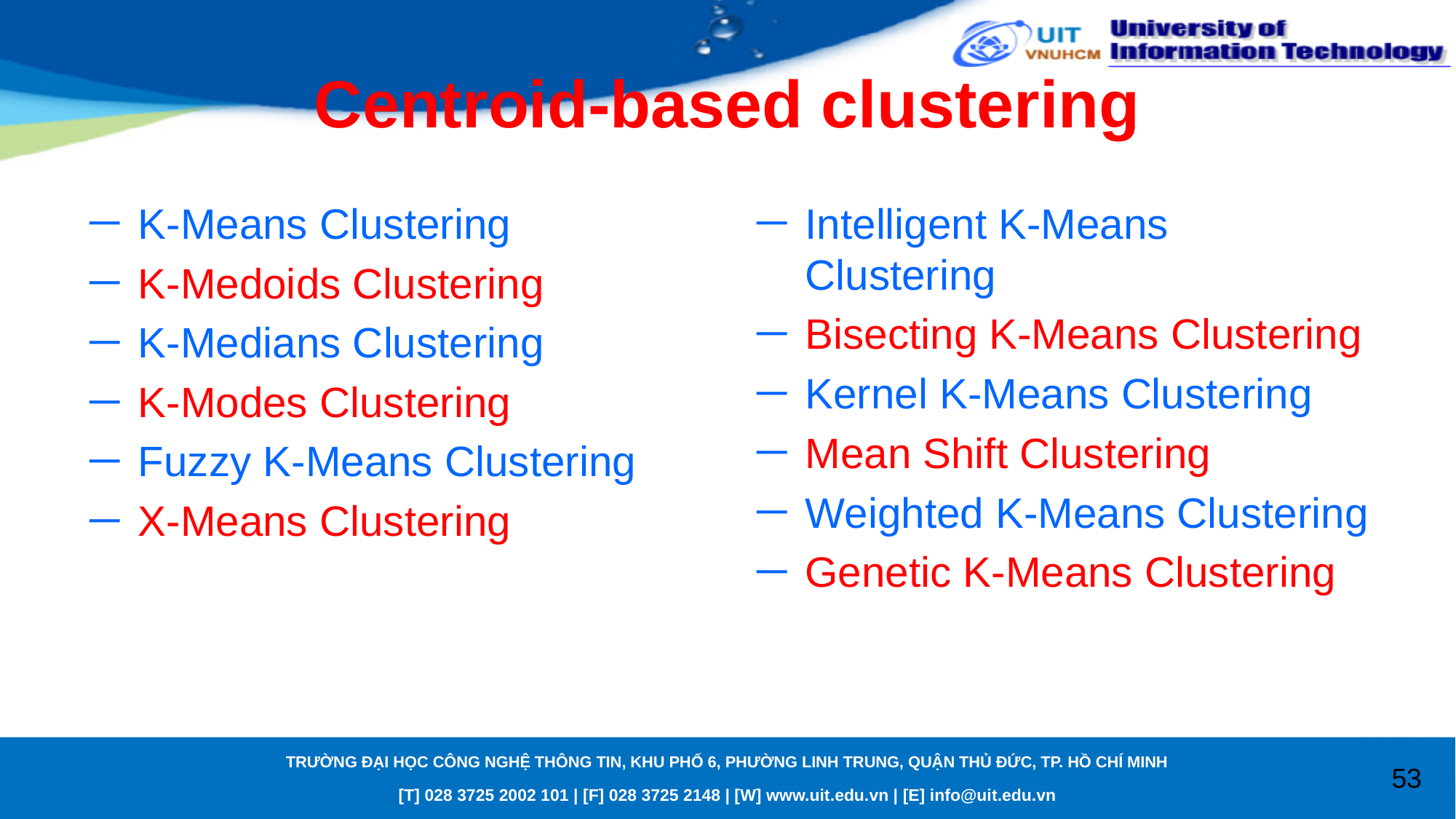

# Centroid-based clustering
K-Means Clustering
K-Medoids Clustering
K-Medians Clustering
K-Modes Clustering
Fuzzy K-Means Clustering
X-Means Clustering

Intelligent K-Means Clustering
Bisecting K-Means Clustering
Kernel K-Means Clustering
Mean Shift Clustering
Weighted K-Means Clustering
Genetic K-Means Clustering